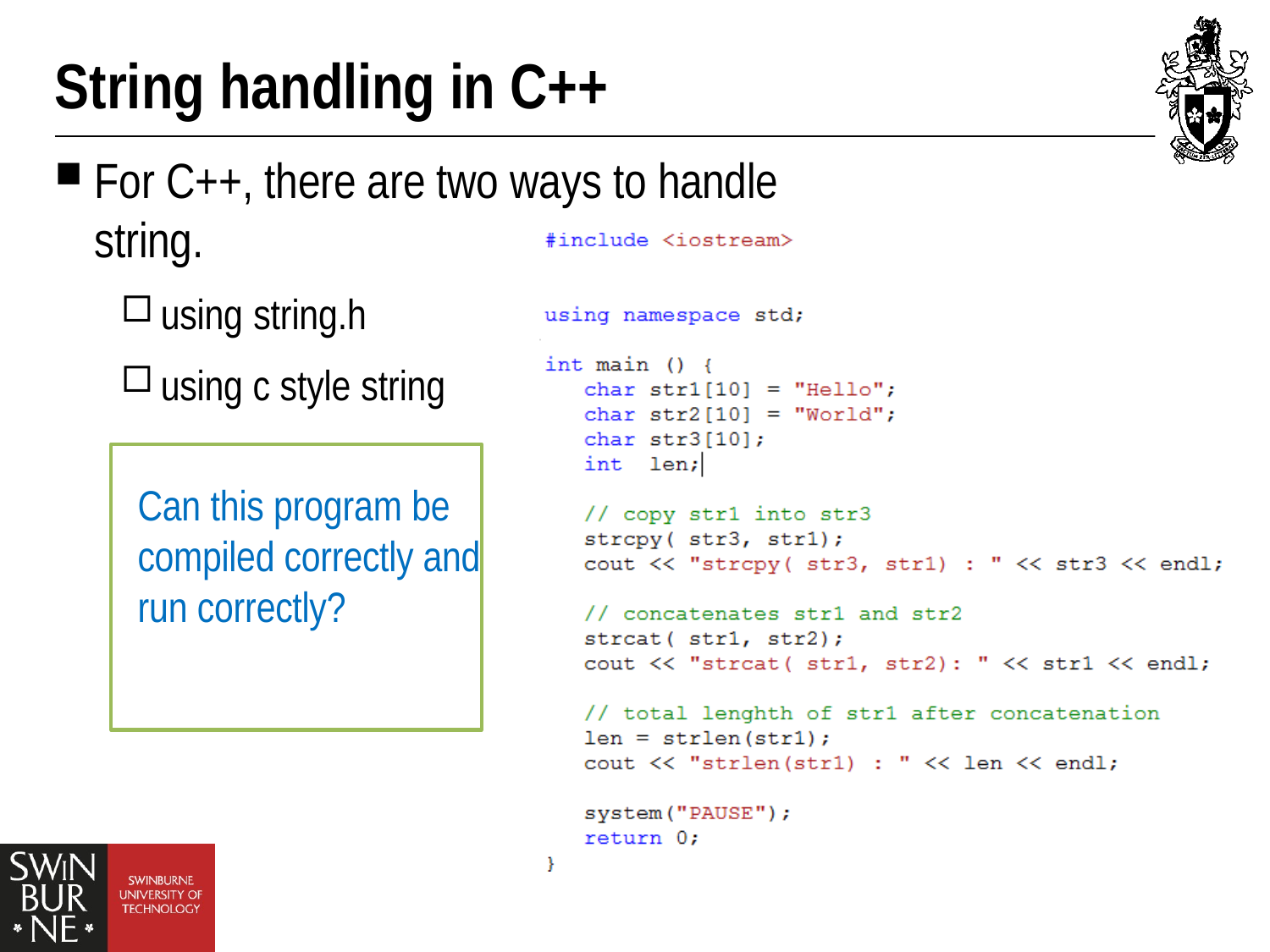

# String handling in C++
For C++, there are two ways to handle string.
using string.h
using c style string

Can this program be compiled correctly and run correctly?